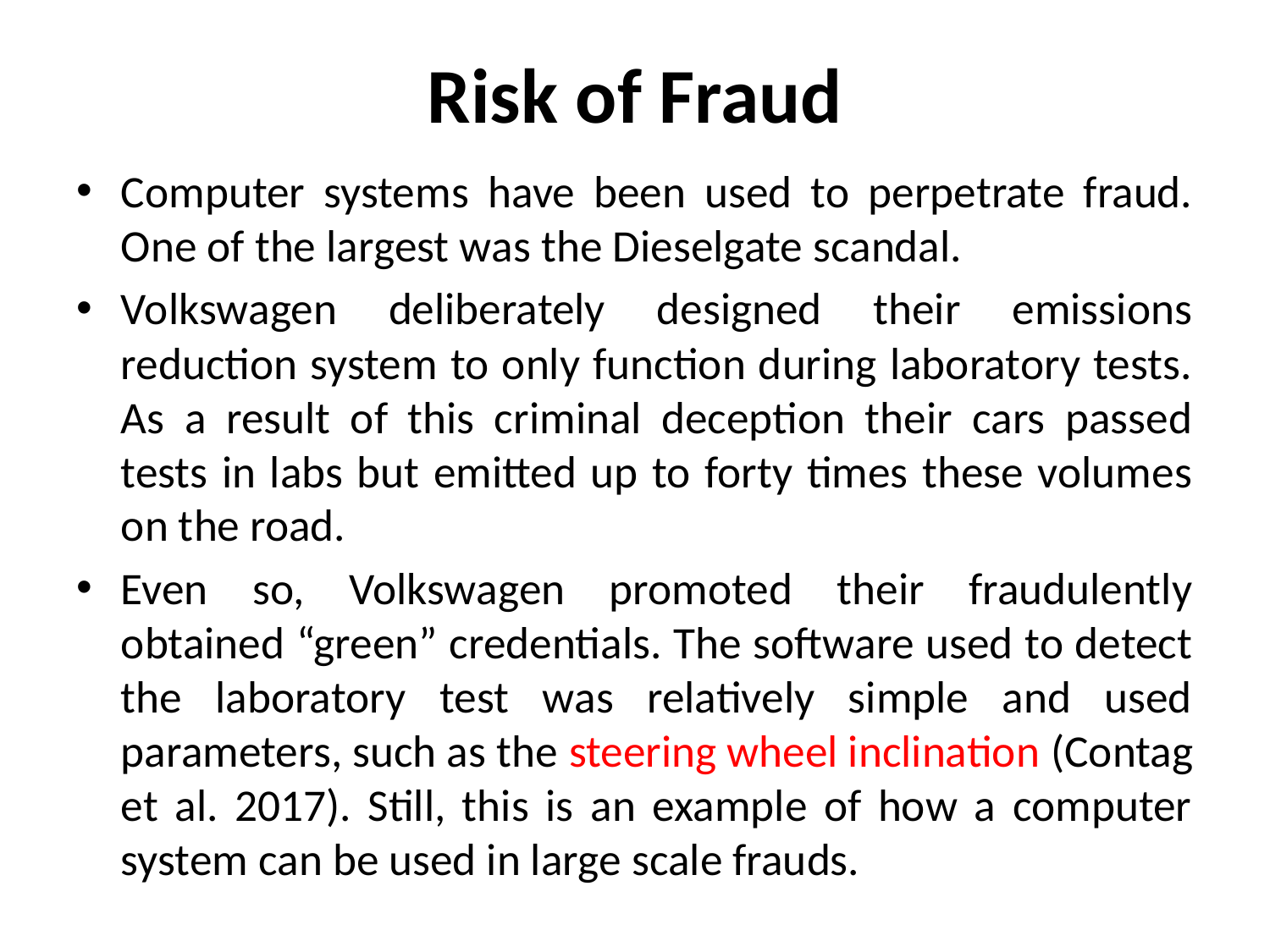

# Risk of Fraud
Computer systems have been used to perpetrate fraud. One of the largest was the Dieselgate scandal.
Volkswagen deliberately designed their emissions reduction system to only function during laboratory tests. As a result of this criminal deception their cars passed tests in labs but emitted up to forty times these volumes on the road.
Even so, Volkswagen promoted their fraudulently obtained “green” credentials. The software used to detect the laboratory test was relatively simple and used parameters, such as the steering wheel inclination (Contag et al. 2017). Still, this is an example of how a computer system can be used in large scale frauds.